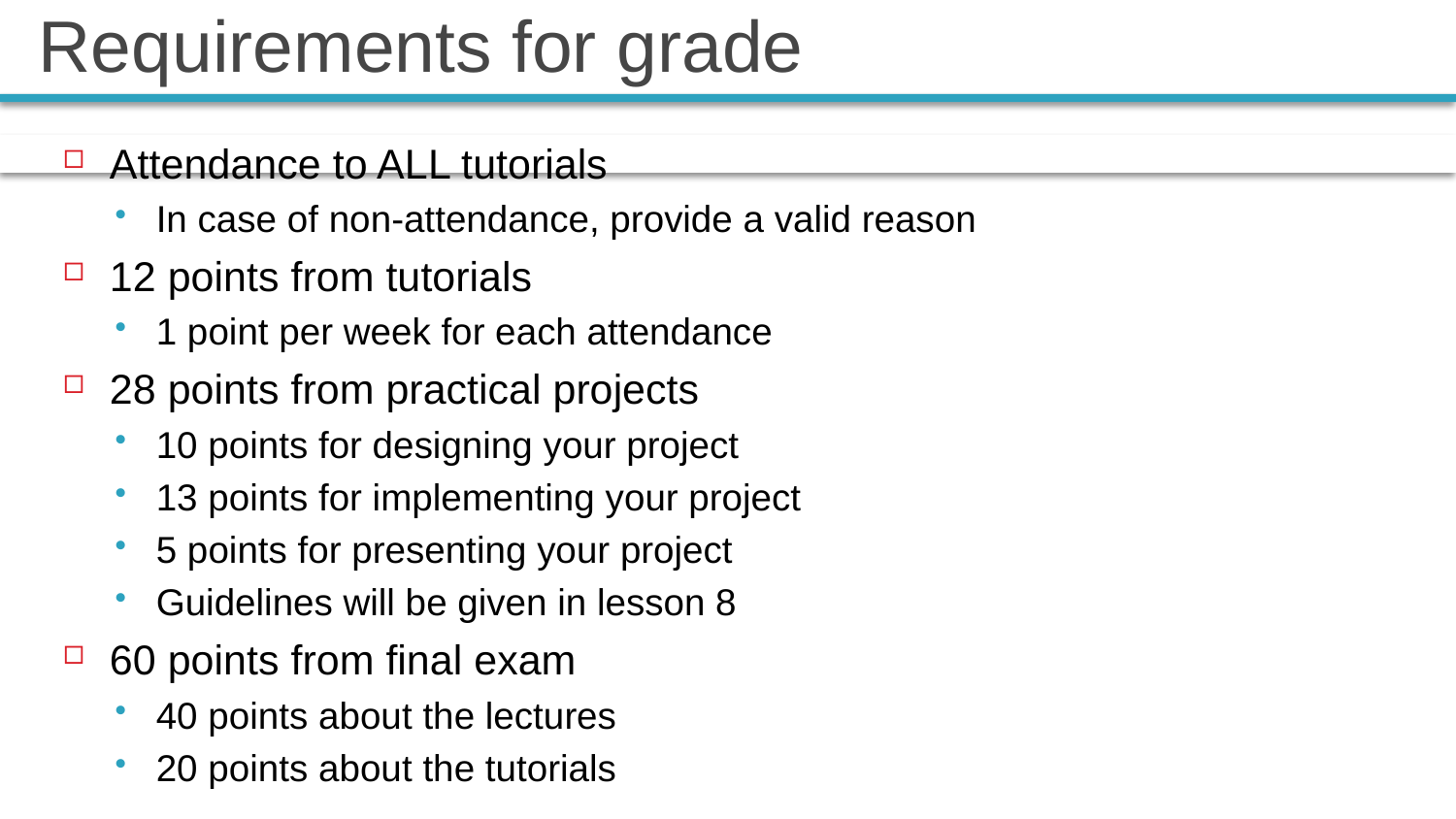

# Requirements for grade
Attendance to ALL tutorials
In case of non-attendance, provide a valid reason
12 points from tutorials
1 point per week for each attendance
28 points from practical projects
10 points for designing your project
13 points for implementing your project
5 points for presenting your project
Guidelines will be given in lesson 8
60 points from final exam
40 points about the lectures
20 points about the tutorials